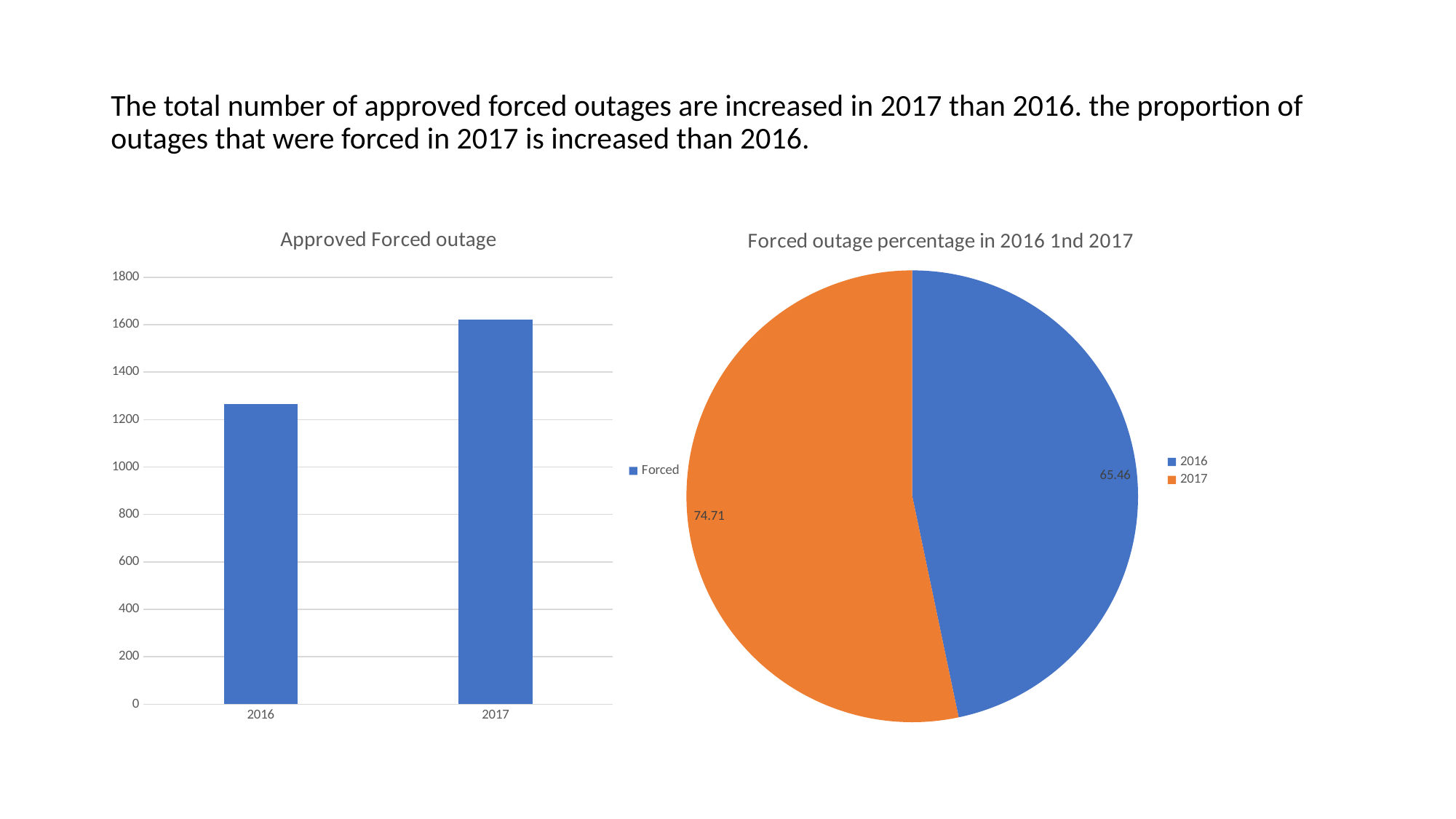

# The total number of approved forced outages are increased in 2017 than 2016. the proportion of outages that were forced in 2017 is increased than 2016.

### Chart: Approved Forced outage

| Category | Forced |
|---|---|
| 2016 | 1264.0 |
| 2017 | 1622.0 |

### Chart: Forced outage percentage in 2016 1nd 2017

| Category | Total |
|---|---|
| 2016 | 65.46 |
| 2017 | 74.71 |